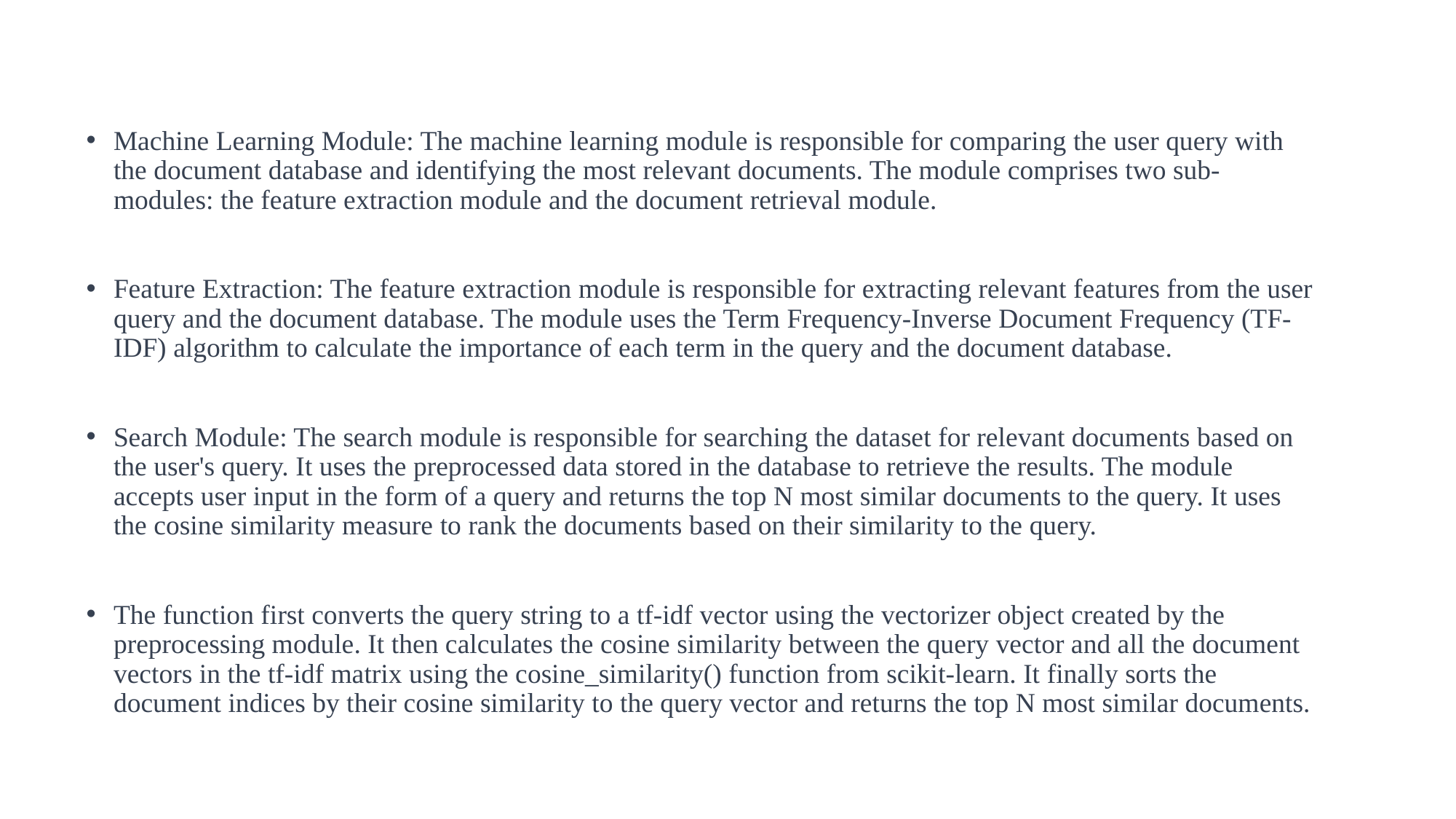

Machine Learning Module: The machine learning module is responsible for comparing the user query with the document database and identifying the most relevant documents. The module comprises two sub-modules: the feature extraction module and the document retrieval module.

Feature Extraction: The feature extraction module is responsible for extracting relevant features from the user query and the document database. The module uses the Term Frequency-Inverse Document Frequency (TF-IDF) algorithm to calculate the importance of each term in the query and the document database.

Search Module: The search module is responsible for searching the dataset for relevant documents based on the user's query. It uses the preprocessed data stored in the database to retrieve the results. The module accepts user input in the form of a query and returns the top N most similar documents to the query. It uses the cosine similarity measure to rank the documents based on their similarity to the query.

The function first converts the query string to a tf-idf vector using the vectorizer object created by the preprocessing module. It then calculates the cosine similarity between the query vector and all the document vectors in the tf-idf matrix using the cosine_similarity() function from scikit-learn. It finally sorts the document indices by their cosine similarity to the query vector and returns the top N most similar documents.